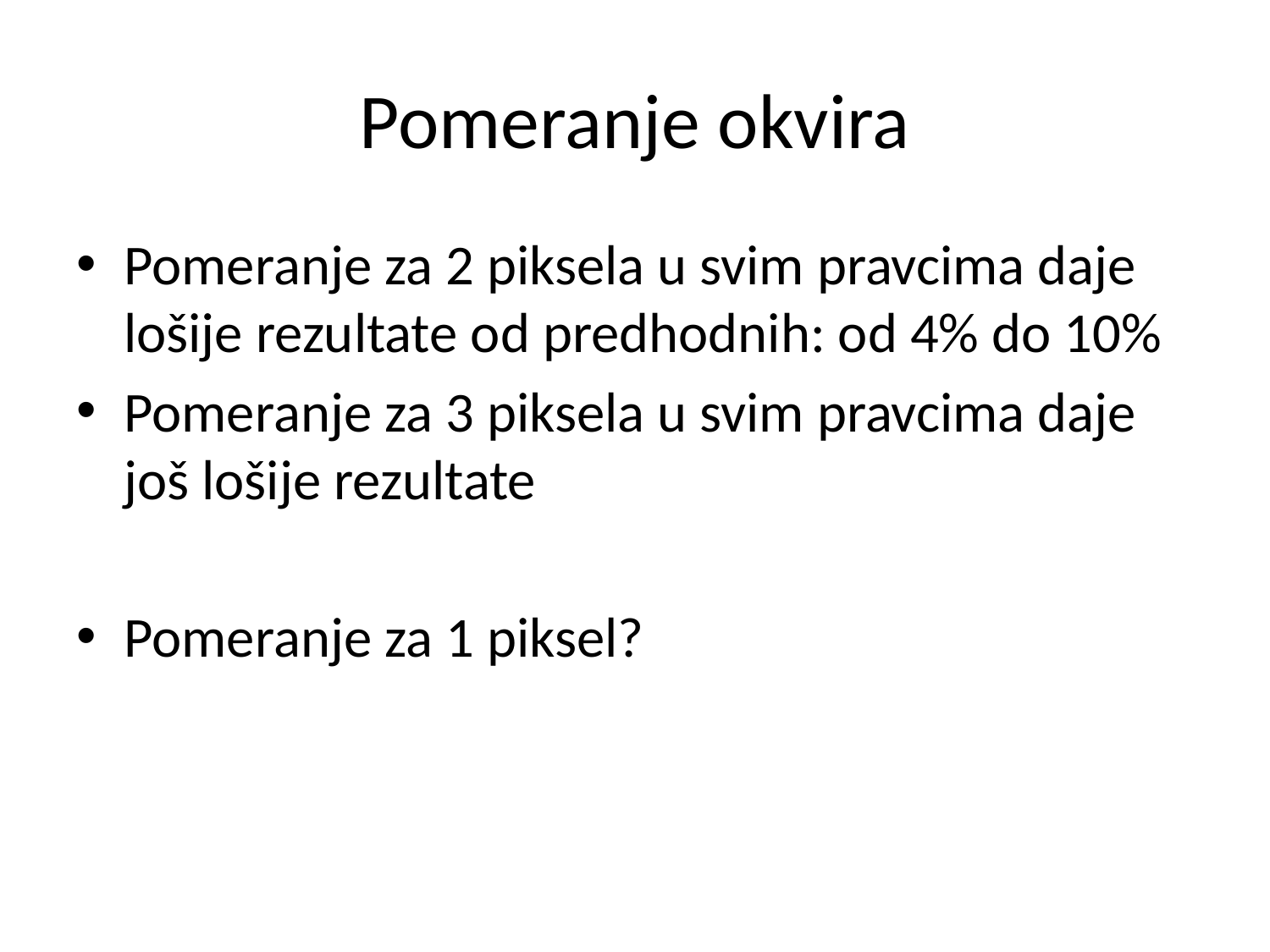

# Pomeranje okvira
Pomeranje za 2 piksela u svim pravcima daje lošije rezultate od predhodnih: od 4% do 10%
Pomeranje za 3 piksela u svim pravcima daje još lošije rezultate

Pomeranje za 1 piksel?